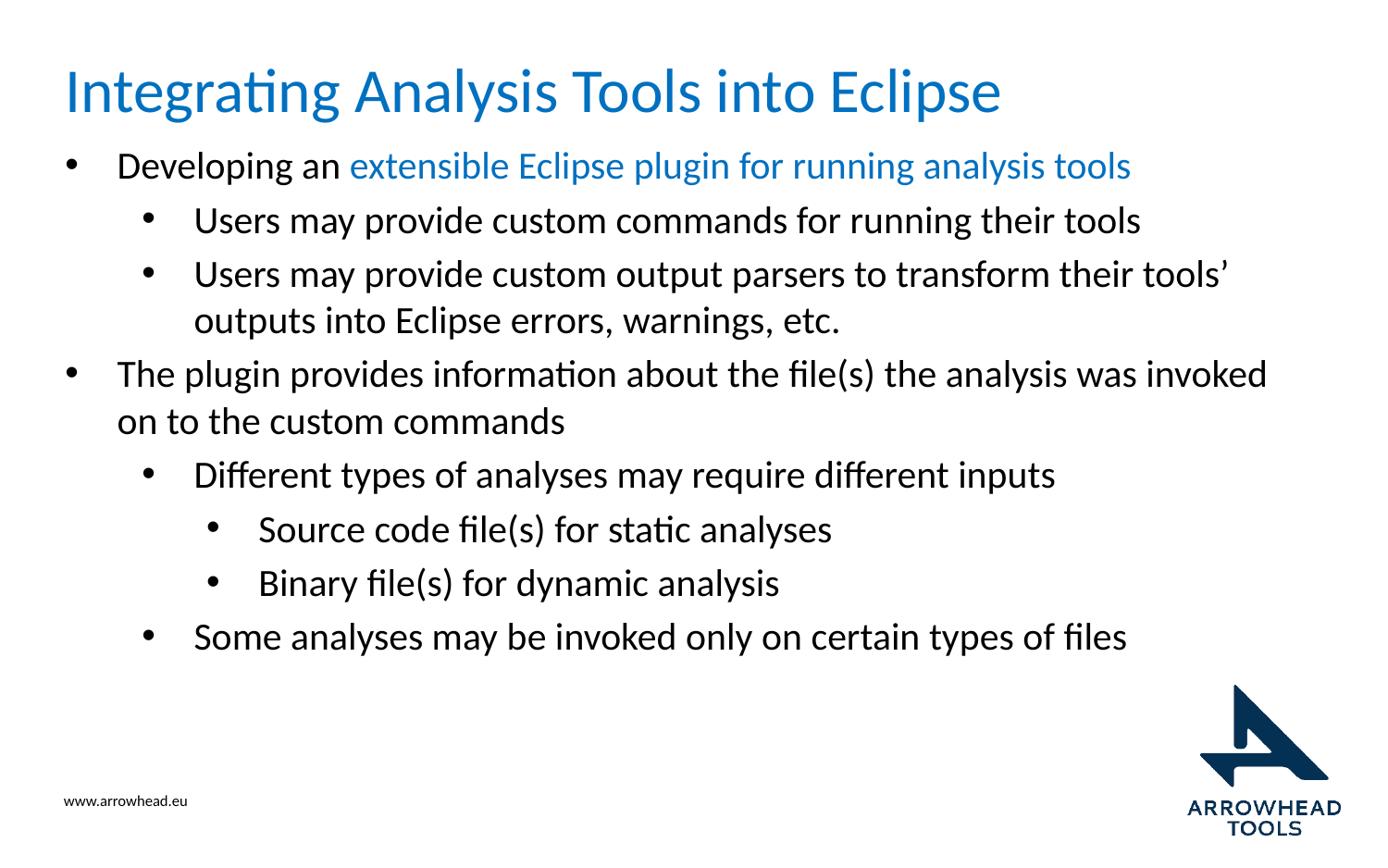

# Integrating Analysis Tools into Eclipse
Developing an extensible Eclipse plugin for running analysis tools
Users may provide custom commands for running their tools
Users may provide custom output parsers to transform their tools’ outputs into Eclipse errors, warnings, etc.
The plugin provides information about the file(s) the analysis was invoked on to the custom commands
Different types of analyses may require different inputs
Source code file(s) for static analyses
Binary file(s) for dynamic analysis
Some analyses may be invoked only on certain types of files